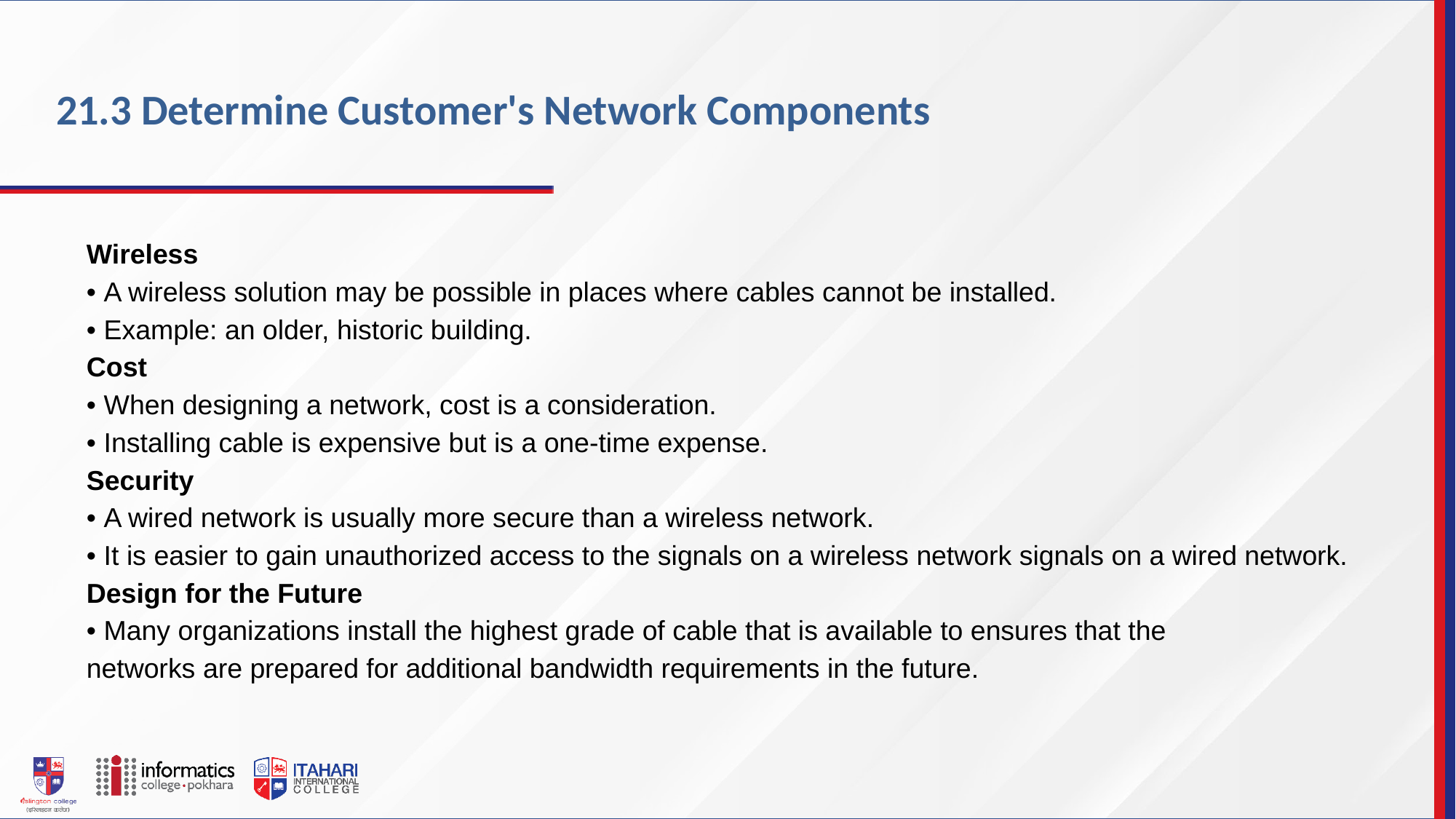

21.3 Determine Customer's Network Components
Wireless
• A wireless solution may be possible in places where cables cannot be installed.
• Example: an older, historic building.
Cost
• When designing a network, cost is a consideration.
• Installing cable is expensive but is a one-time expense.
Security
• A wired network is usually more secure than a wireless network.
• It is easier to gain unauthorized access to the signals on a wireless network signals on a wired network.
Design for the Future
• Many organizations install the highest grade of cable that is available to ensures that the
networks are prepared for additional bandwidth requirements in the future.